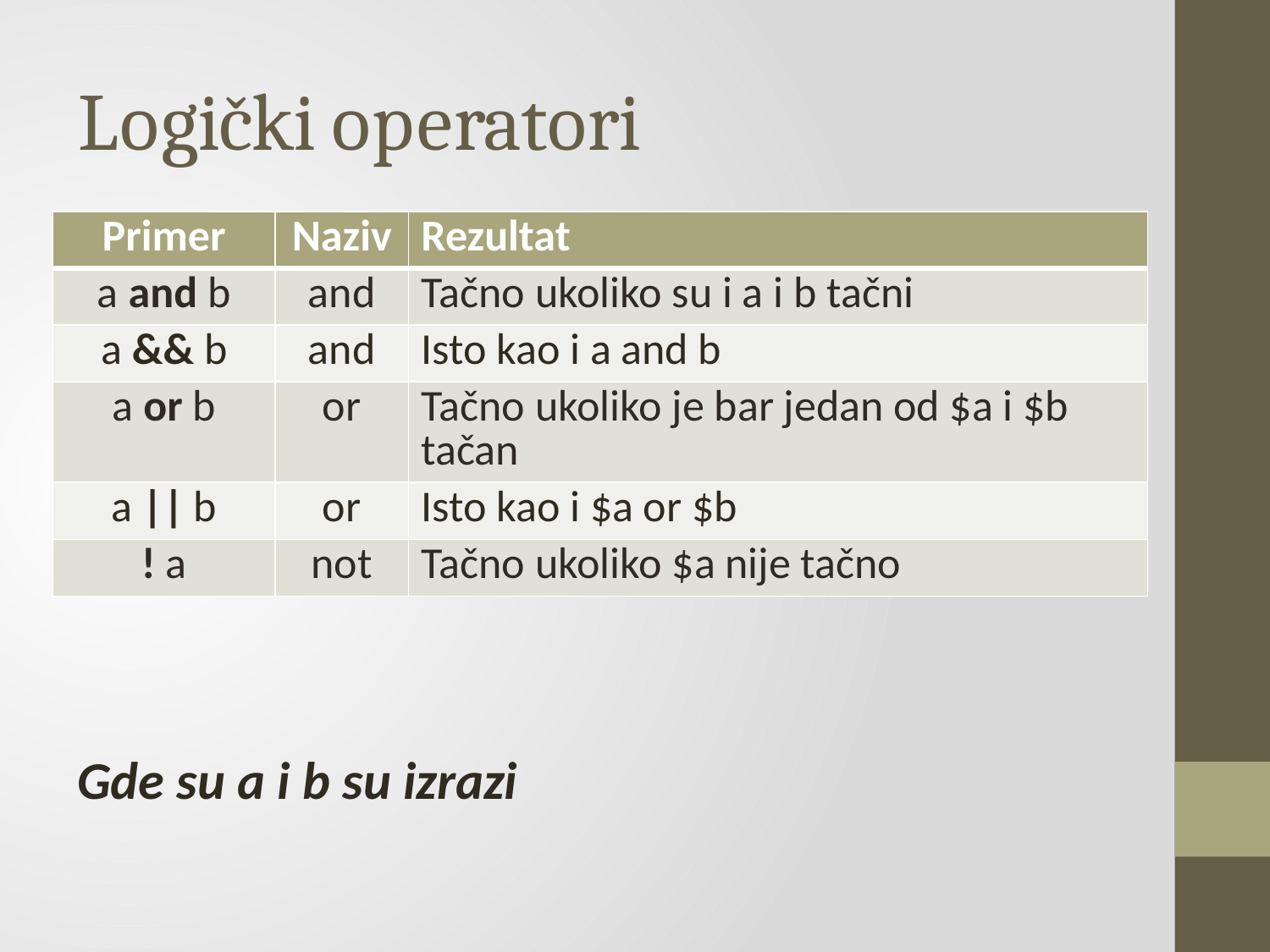

# Logički operatori
| Primer | Naziv | Rezultat |
| --- | --- | --- |
| a and b | and | Tačno ukoliko su i a i b tačni |
| a && b | and | Isto kao i a and b |
| a or b | or | Tačno ukoliko je bar jedan od $a i $b tačan |
| a || b | or | Isto kao i $a or $b |
| ! a | not | Tačno ukoliko $a nije tačno |
Gde su a i b su izrazi